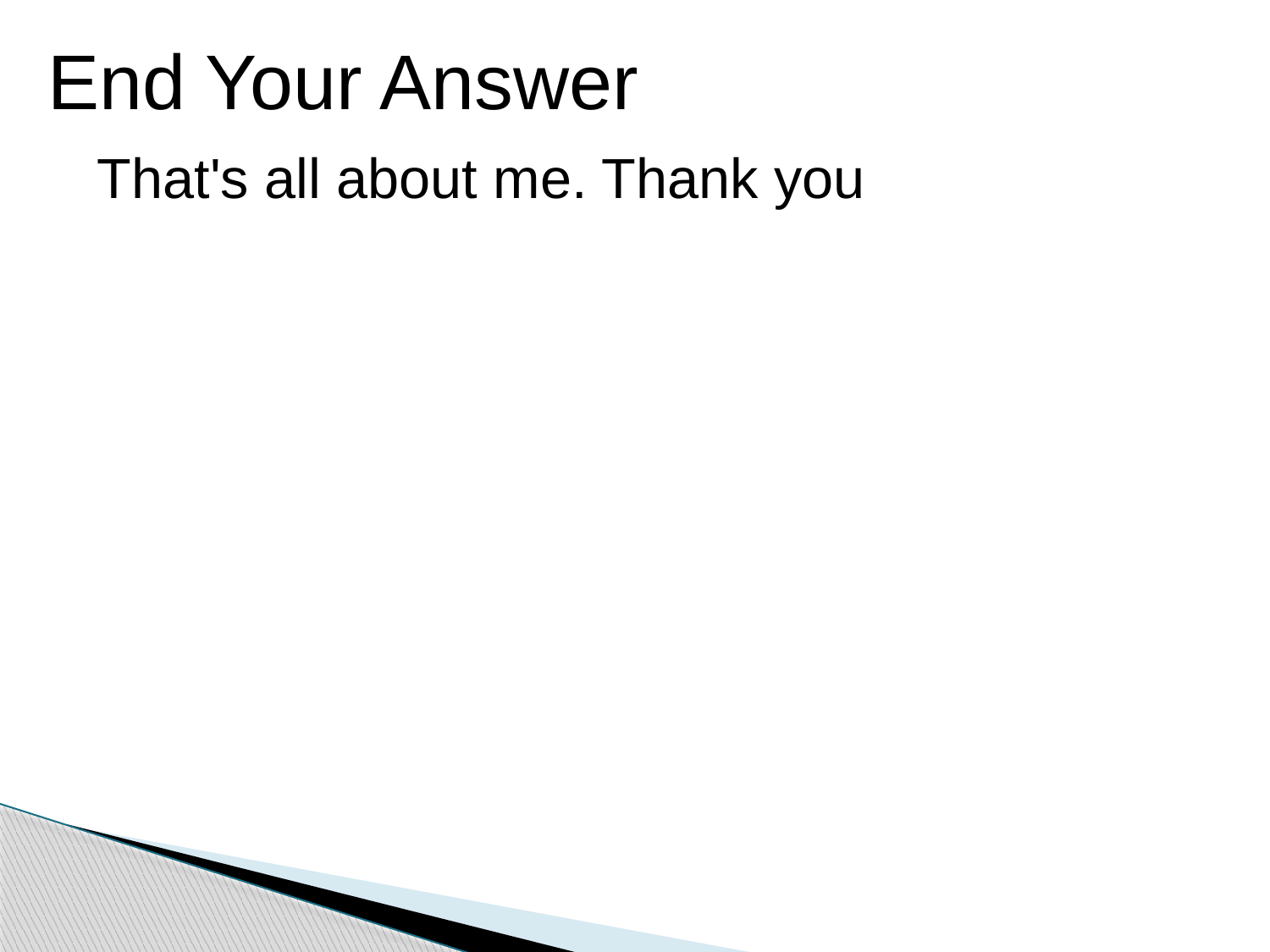

End Your Answer
That's all about me. Thank you